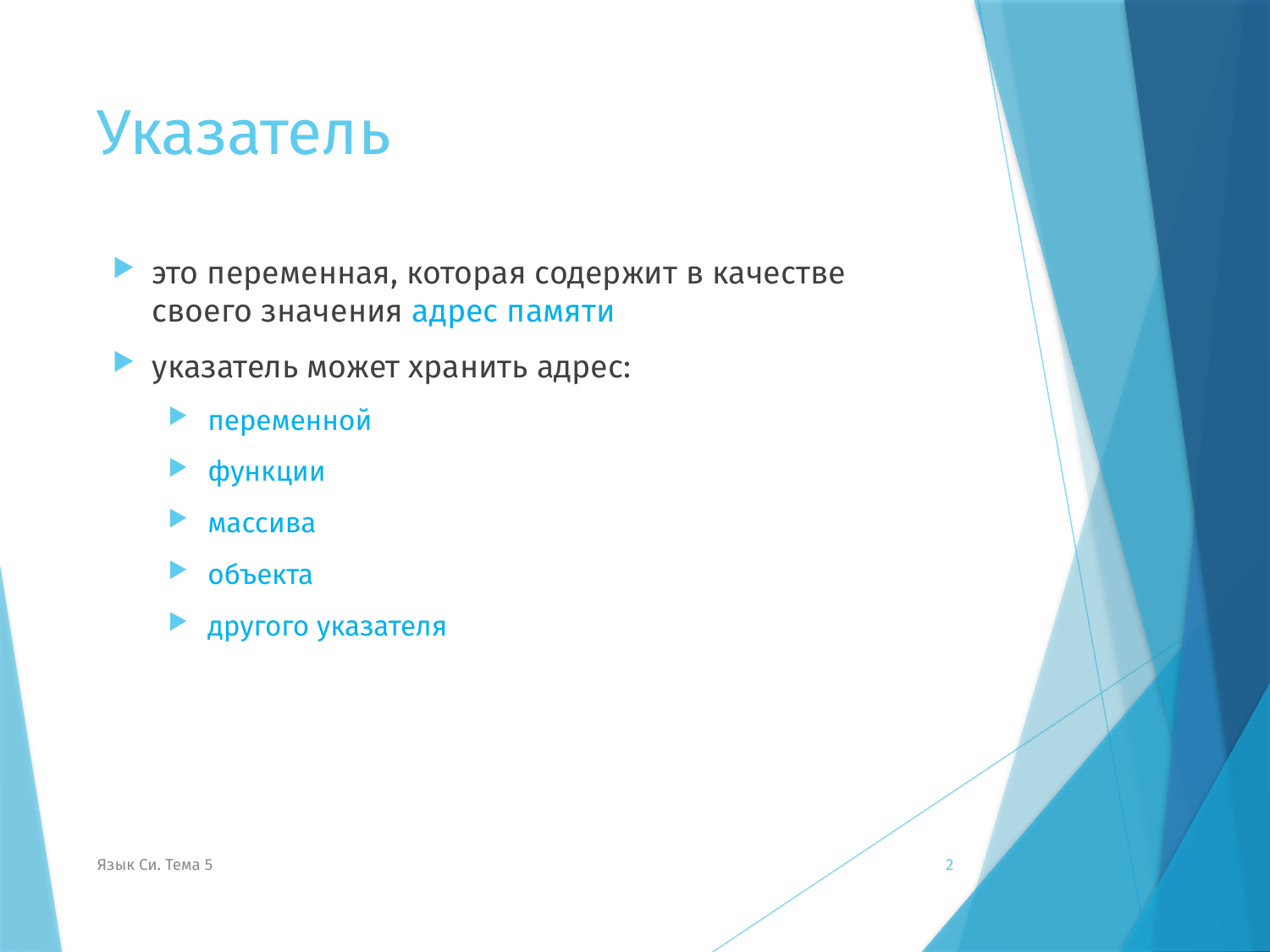

# Указатель
это переменная, которая содержит в качестве своего значения адрес памяти
указатель может хранить адрес:
переменной
функции
массива
объекта
другого указателя

Язык Си. Тема 5
2